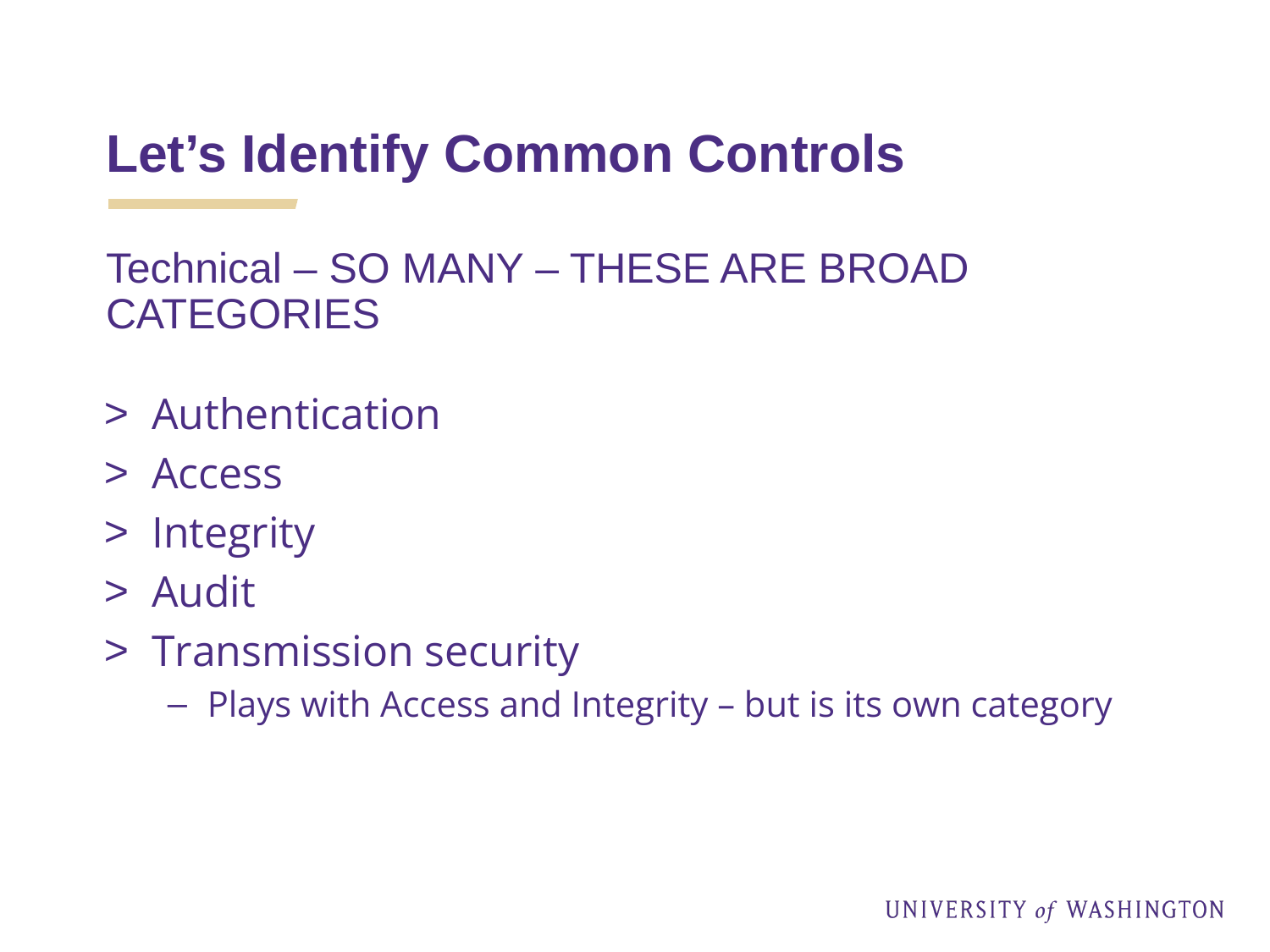

# Let’s Identify Common Controls
Technical – SO MANY – THESE ARE BROAD CATEGORIES

Authentication
Access
Integrity
Audit
Transmission security
Plays with Access and Integrity – but is its own category